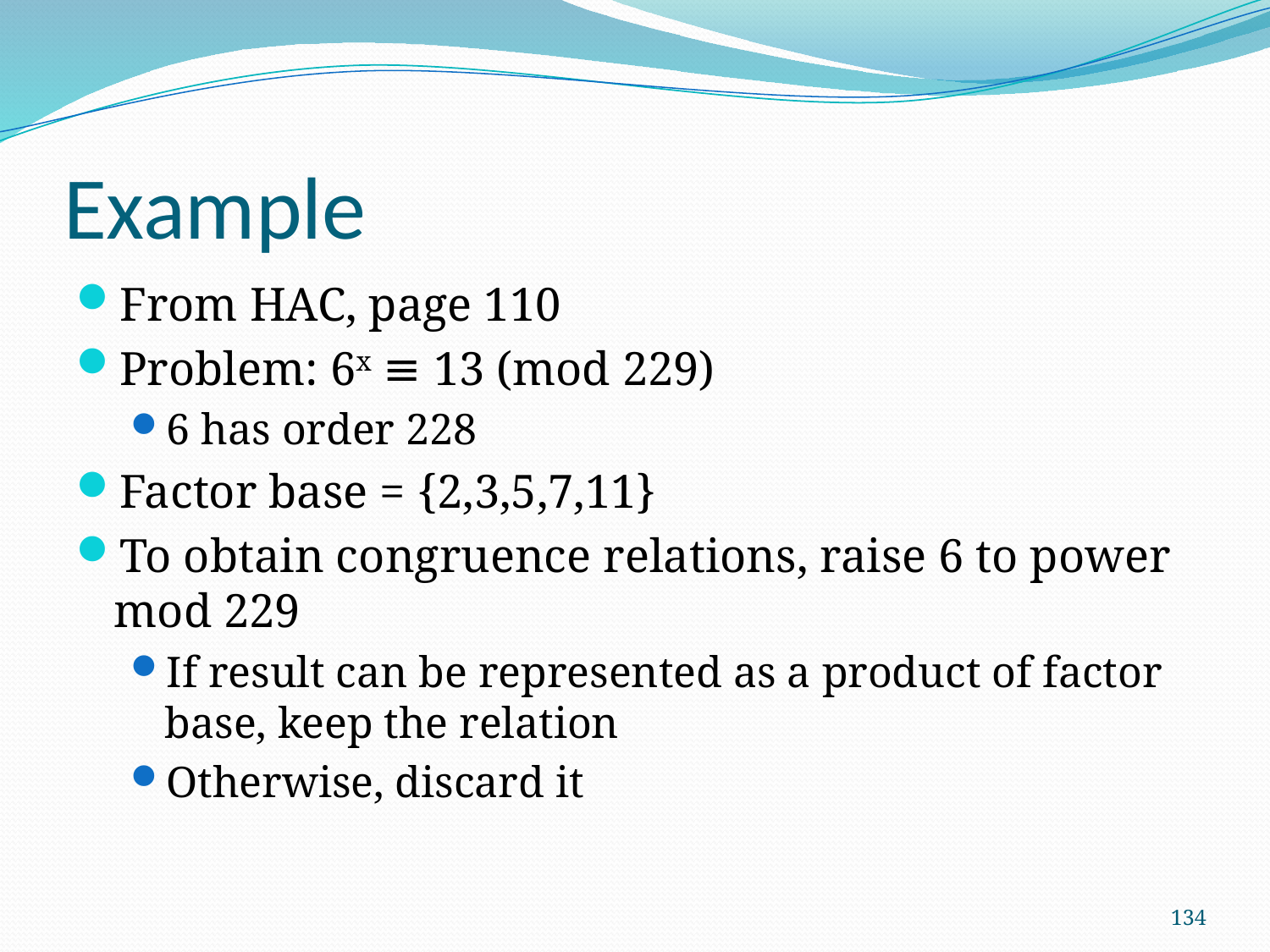

# Example
From HAC, page 110
Problem: 6x ≡ 13 (mod 229)
6 has order 228
Factor base = {2,3,5,7,11}
To obtain congruence relations, raise 6 to power mod 229
If result can be represented as a product of factor base, keep the relation
Otherwise, discard it

134